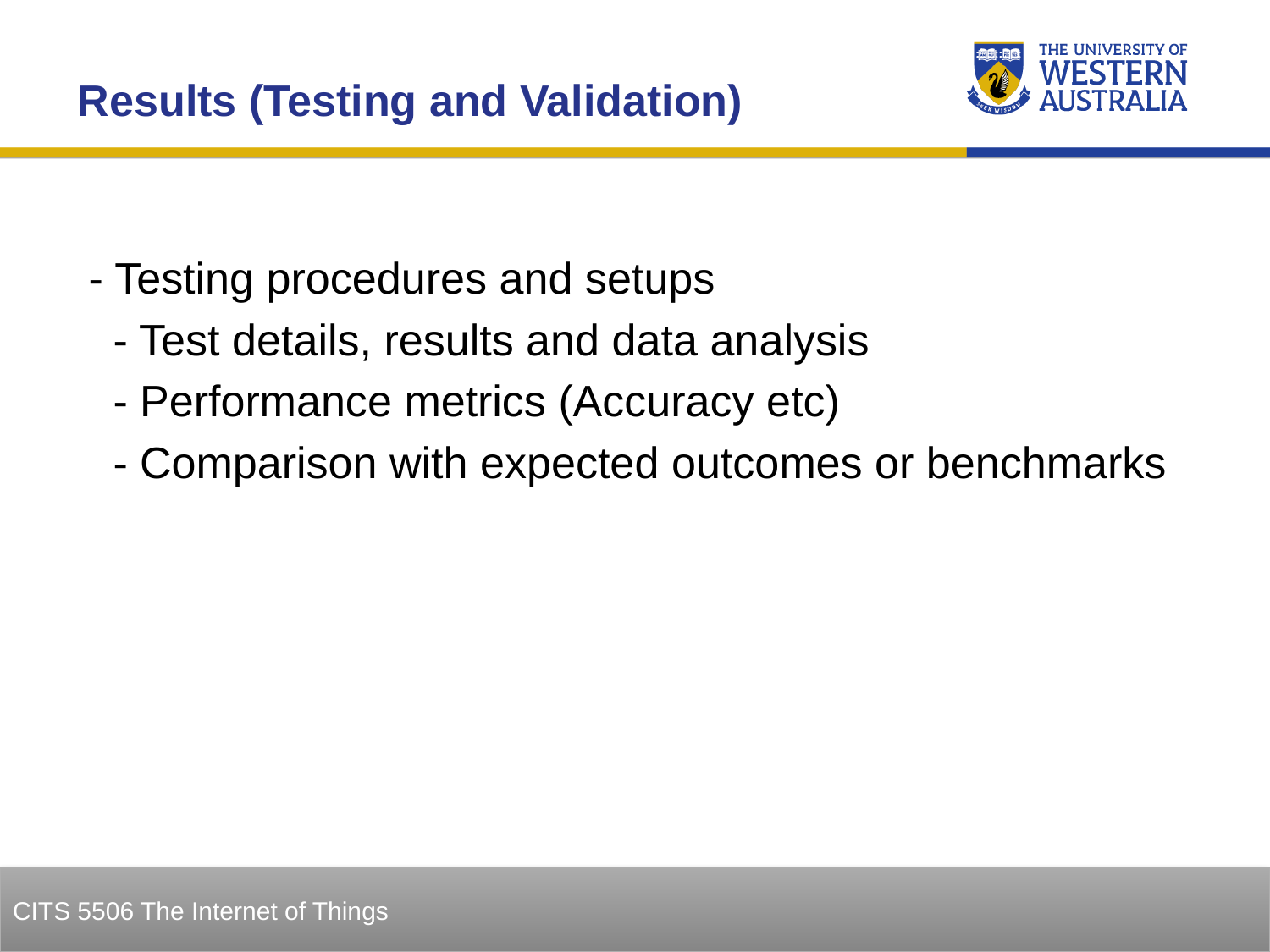

Results (Testing and Validation)
 - Testing procedures and setups
   - Test details, results and data analysis
   - Performance metrics (Accuracy etc)
   - Comparison with expected outcomes or benchmarks

9